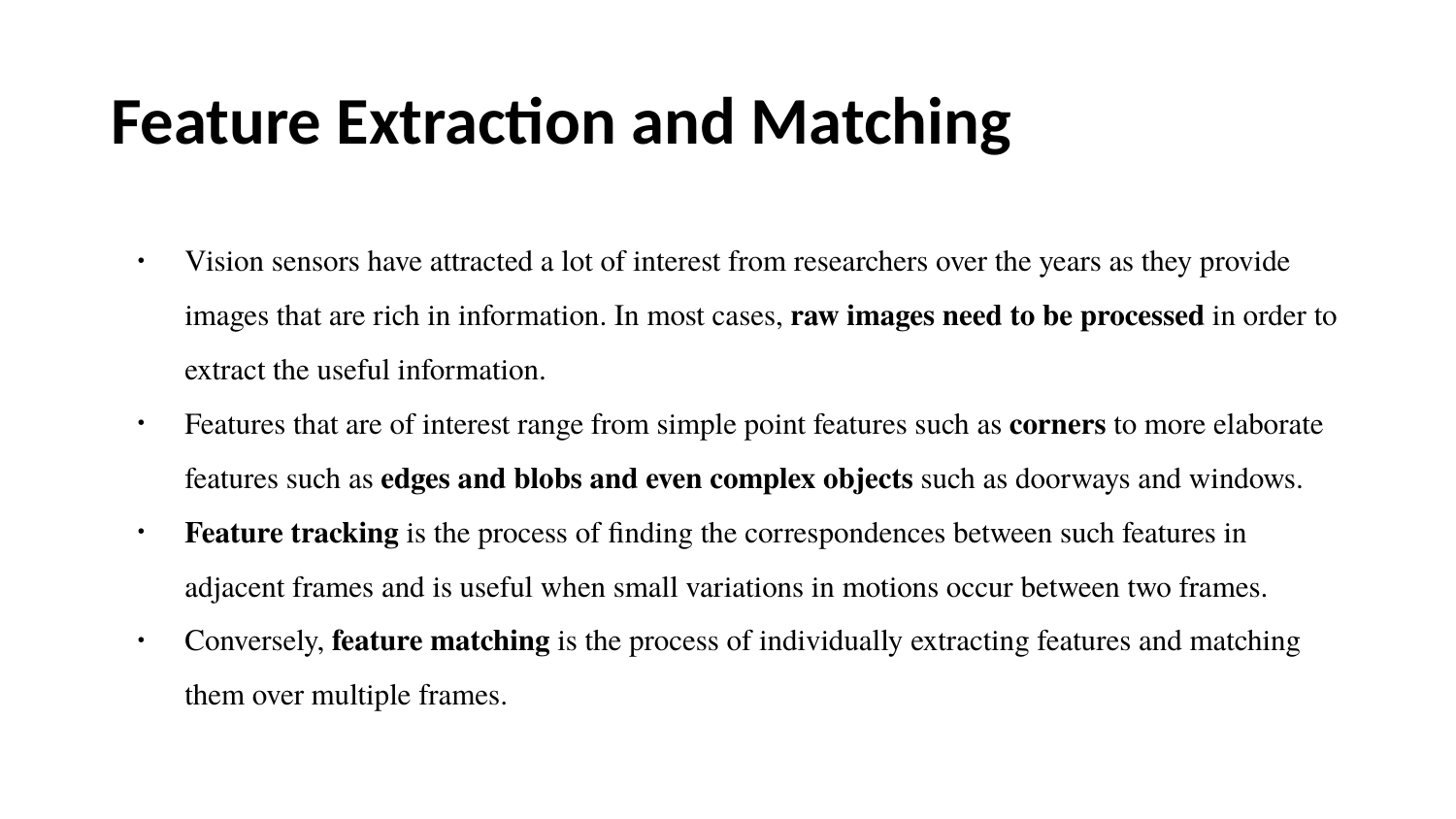

# Feature Extraction and Matching
Vision sensors have attracted a lot of interest from researchers over the years as they provide images that are rich in information. In most cases, raw images need to be processed in order to extract the useful information.
Features that are of interest range from simple point features such as corners to more elaborate features such as edges and blobs and even complex objects such as doorways and windows.
Feature tracking is the process of finding the correspondences between such features in adjacent frames and is useful when small variations in motions occur between two frames.
Conversely, feature matching is the process of individually extracting features and matching them over multiple frames.